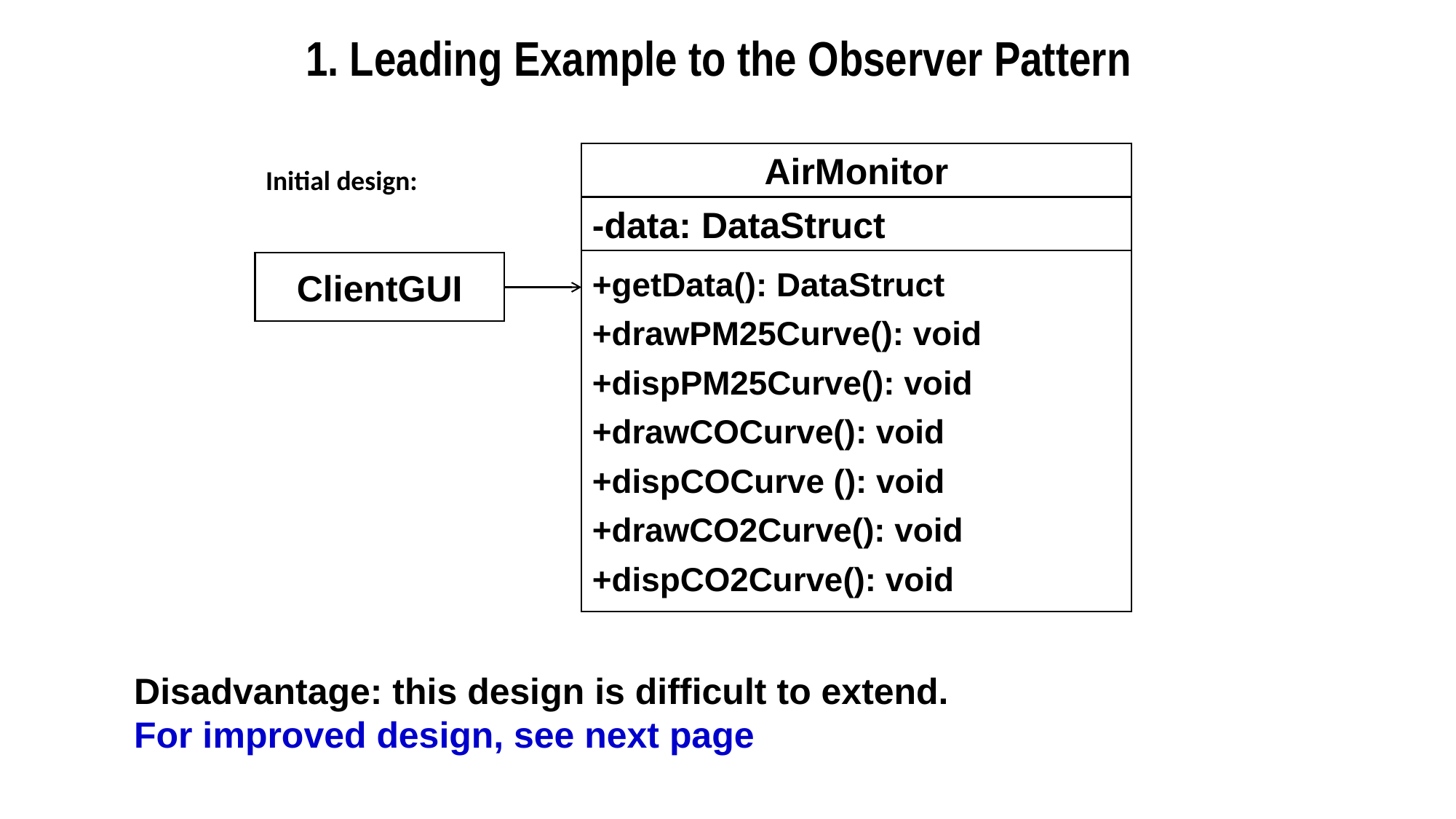

1. Leading Example to the Observer Pattern
AirMonitor
Initial design:
-data: DataStruct
+getData(): DataStruct
+drawPM25Curve(): void
+dispPM25Curve(): void
+drawCOCurve(): void
+dispCOCurve (): void
+drawCO2Curve(): void
+dispCO2Curve(): void
ClientGUI
Disadvantage: this design is difficult to extend.
For improved design, see next page